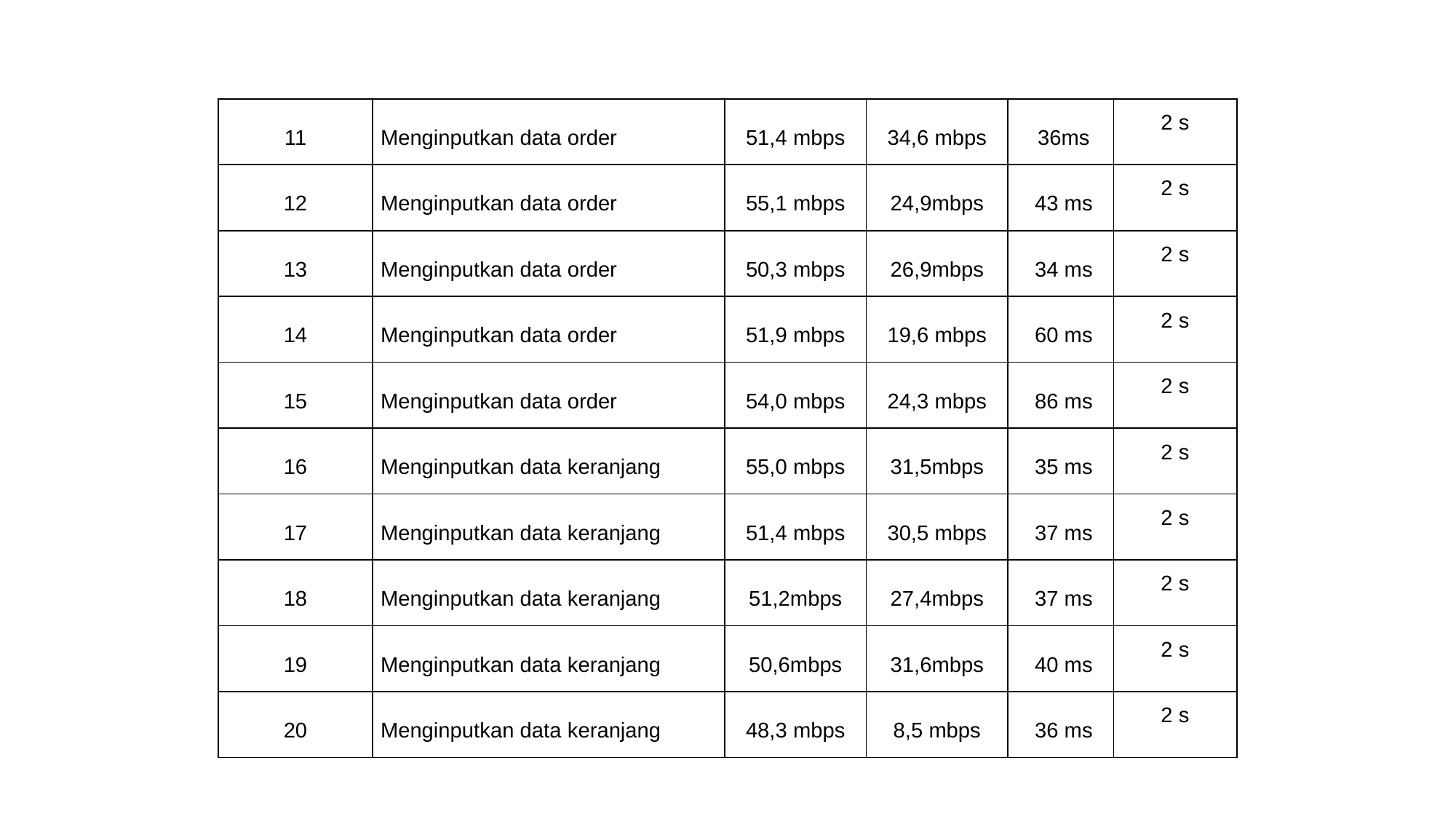

| 11 | Menginputkan data order | 51,4 mbps | 34,6 mbps | 36ms | 2 s |
| --- | --- | --- | --- | --- | --- |
| 12 | Menginputkan data order | 55,1 mbps | 24,9mbps | 43 ms | 2 s |
| 13 | Menginputkan data order | 50,3 mbps | 26,9mbps | 34 ms | 2 s |
| 14 | Menginputkan data order | 51,9 mbps | 19,6 mbps | 60 ms | 2 s |
| 15 | Menginputkan data order | 54,0 mbps | 24,3 mbps | 86 ms | 2 s |
| 16 | Menginputkan data keranjang | 55,0 mbps | 31,5mbps | 35 ms | 2 s |
| 17 | Menginputkan data keranjang | 51,4 mbps | 30,5 mbps | 37 ms | 2 s |
| 18 | Menginputkan data keranjang | 51,2mbps | 27,4mbps | 37 ms | 2 s |
| 19 | Menginputkan data keranjang | 50,6mbps | 31,6mbps | 40 ms | 2 s |
| 20 | Menginputkan data keranjang | 48,3 mbps | 8,5 mbps | 36 ms | 2 s |